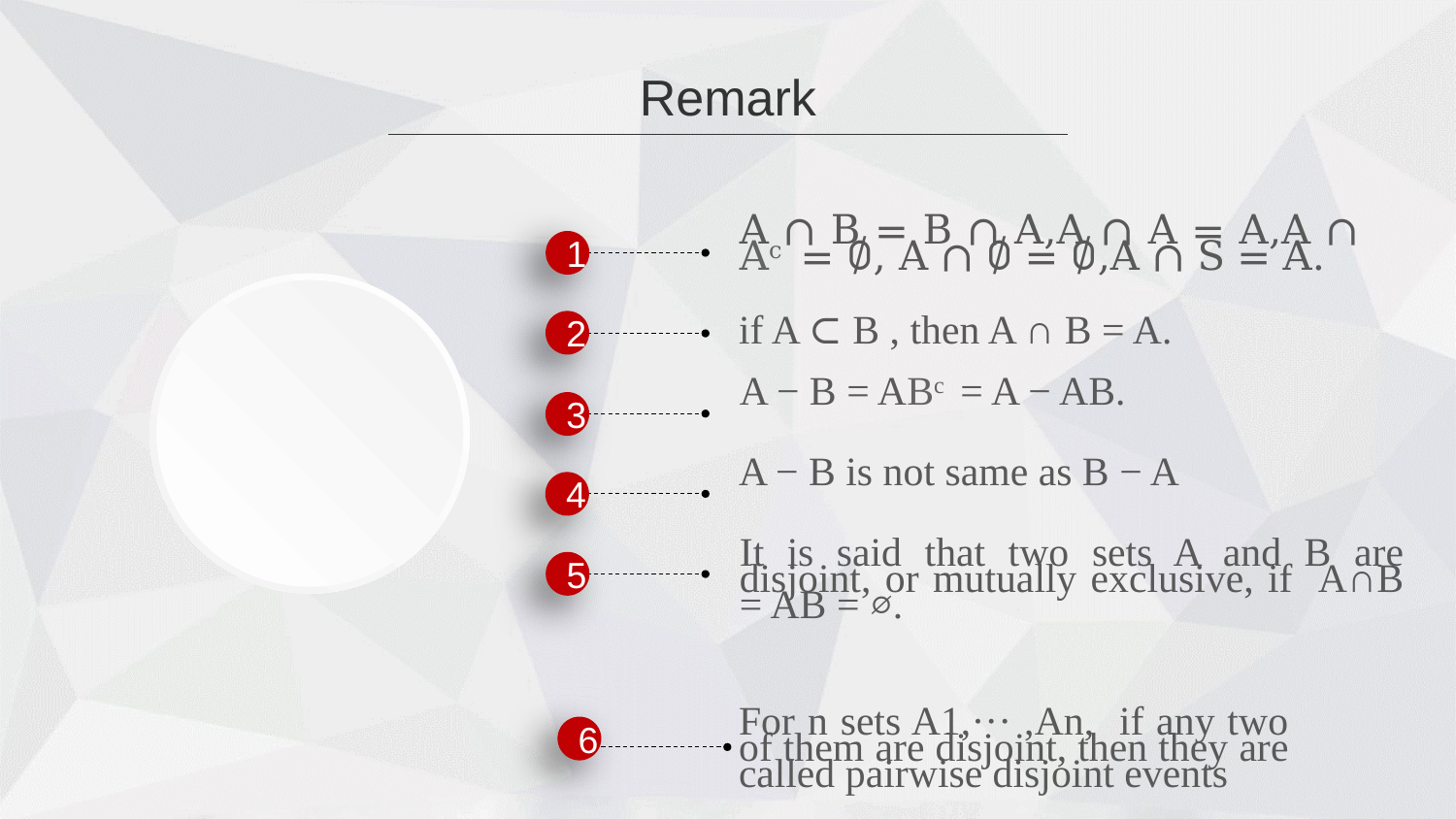

Remark
A ∩ B = B ∩ A,A ∩ A = A,A ∩ Ac  = ∅, A ∩ ∅ = ∅,A ∩ S = A.
1

2
if A ⊂ B , then A ∩ B = A.
A − B = ABc  = A − AB.
3
A − B is not same as B − A
4
It is said that two sets A and B are disjoint, or mutually exclusive, if  A∩B = AB = ∅.
5
6
For n sets A1,··· ,An,  if any two of them are disjoint, then they are called pairwise disjoint events